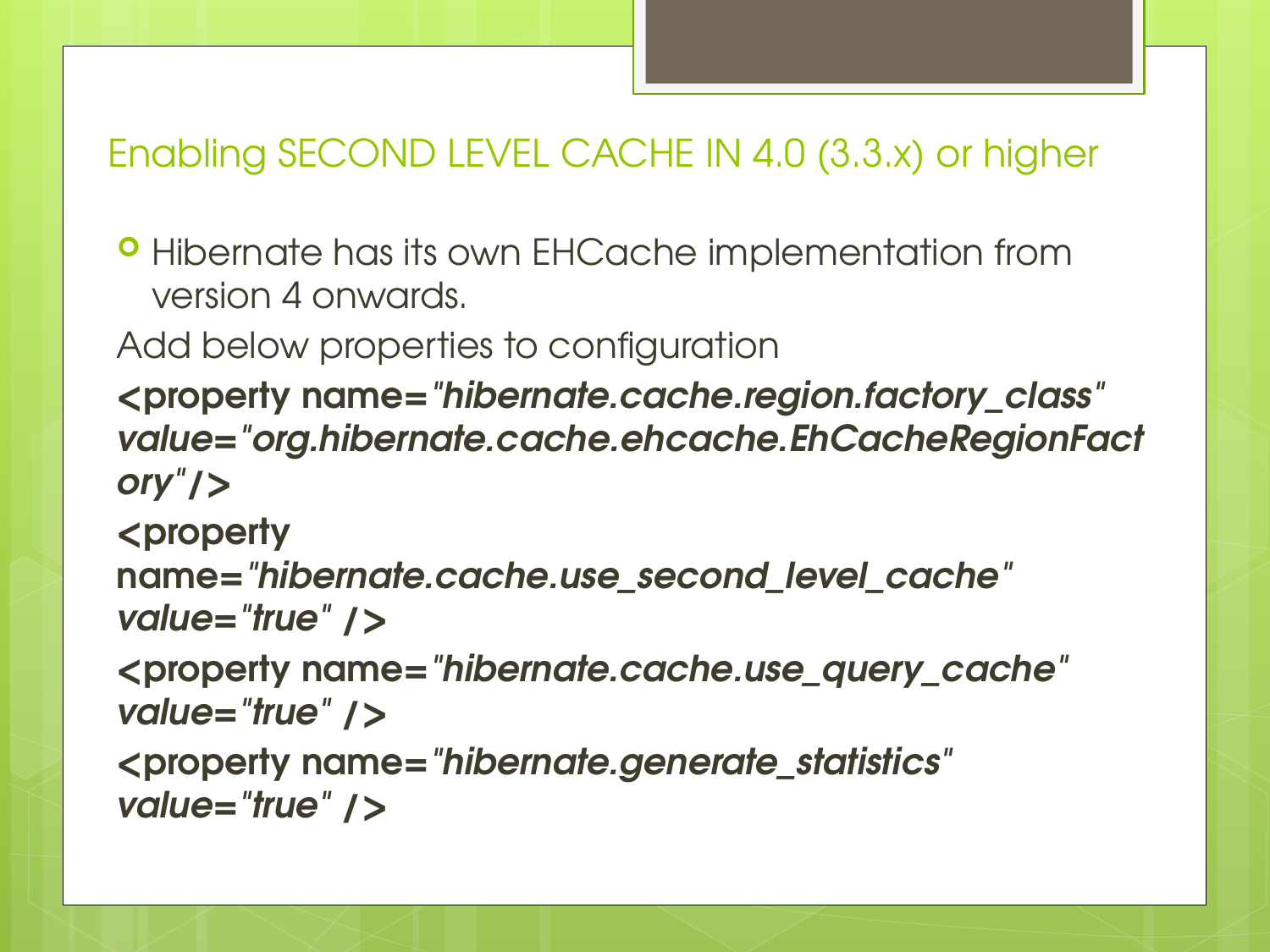

# Enabling SECOND LEVEL CACHE IN 4.0 (3.3.x) or higher
Hibernate has its own EHCache implementation from version 4 onwards.
Add below properties to configuration
<property name="hibernate.cache.region.factory_class" value="org.hibernate.cache.ehcache.EhCacheRegionFactory"/>
<property name="hibernate.cache.use_second_level_cache" value="true" />
<property name="hibernate.cache.use_query_cache" value="true" />
<property name="hibernate.generate_statistics" value="true" />